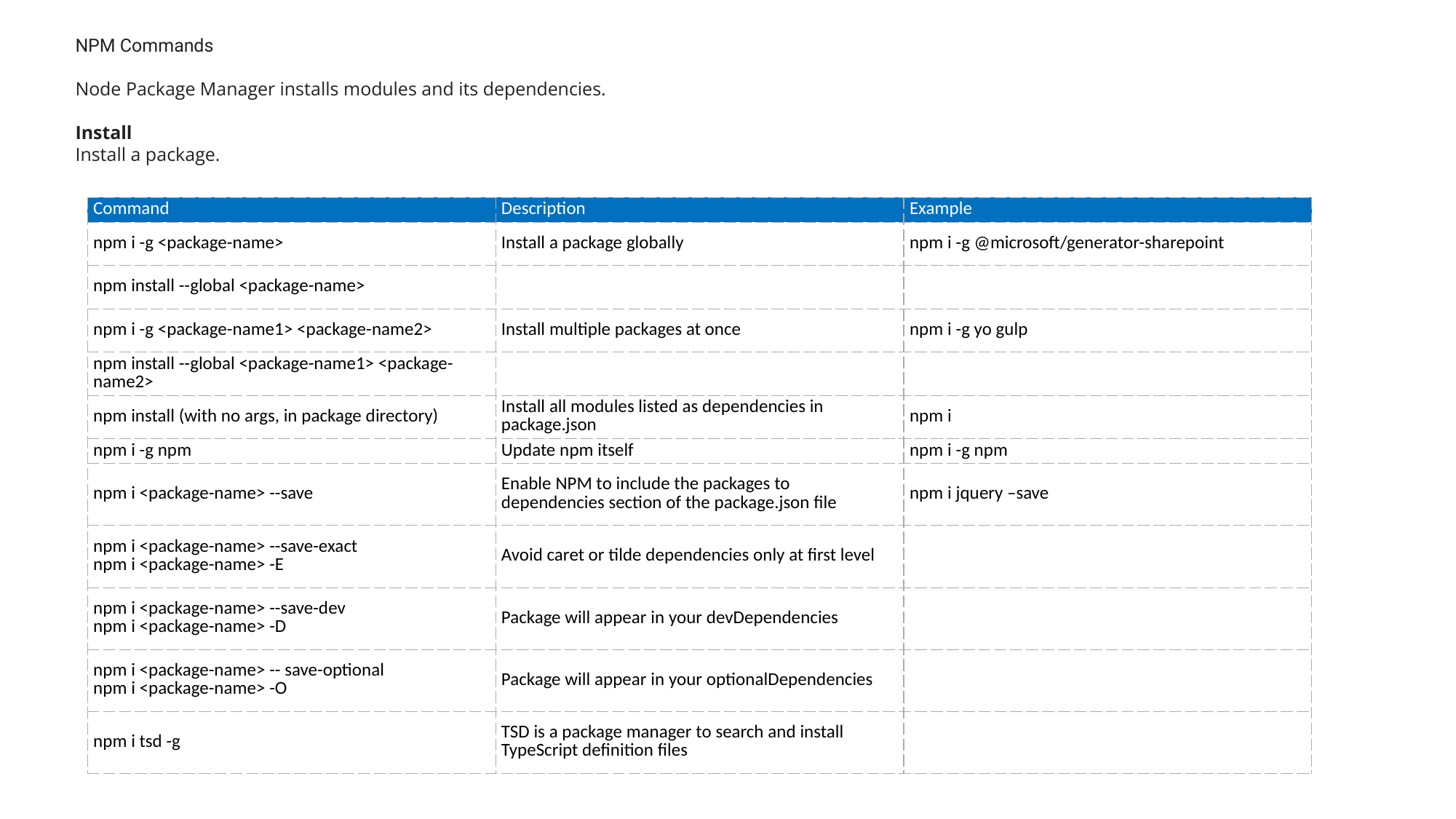

NPM Commands

Node Package Manager installs modules and its dependencies.

Install
Install a package.

| Command | Description | Example |
| --- | --- | --- |
| npm i -g <package-name> | Install a package globally | npm i -g @microsoft/generator-sharepoint |
| npm install --global <package-name> |  |  |
| npm i -g <package-name1> <package-name2> | Install multiple packages at once | npm i -g yo gulp |
| npm install --global <package-name1> <package-name2> |  |  |
| npm install (with no args, in package directory) | Install all modules listed as dependencies in package.json | npm i |
| npm i -g npm | Update npm itself | npm i -g npm |
| npm i <package-name> --save | Enable NPM to include the packages to dependencies section of the package.json file | npm i jquery –save |
| npm i <package-name> --save-exact  npm i <package-name> -E | Avoid caret or tilde dependencies only at first level |  |
| npm i <package-name> --save-dev  npm i <package-name> -D | Package will appear in your devDependencies |  |
| npm i <package-name> -- save-optional  npm i <package-name> -O | Package will appear in your optionalDependencies |  |
| npm i tsd -g | TSD is a package manager to search and install TypeScript definition files |  |